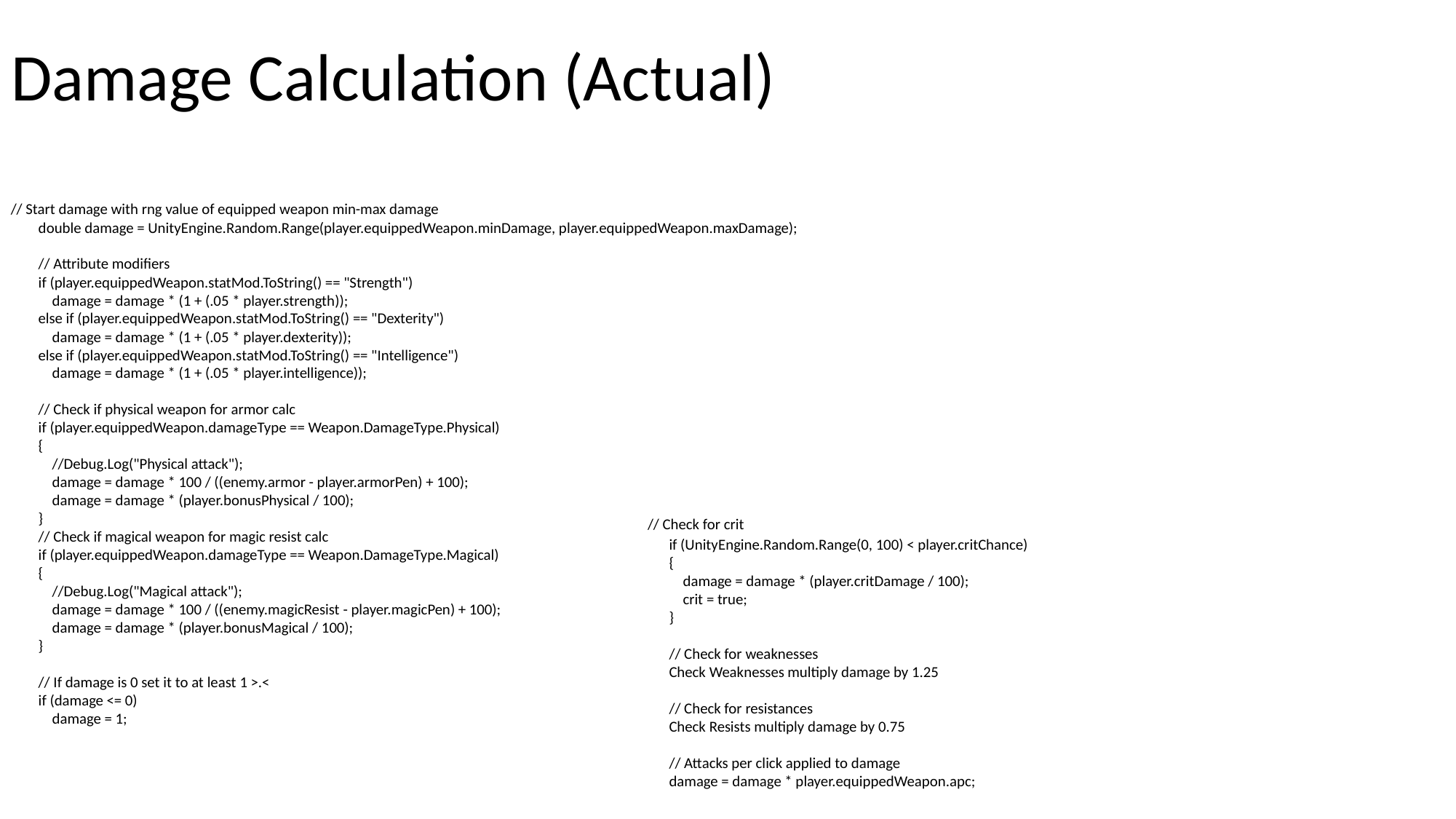

# Damage Calculation (Actual)
// Start damage with rng value of equipped weapon min-max damage
        double damage = UnityEngine.Random.Range(player.equippedWeapon.minDamage, player.equippedWeapon.maxDamage);

        // Attribute modifiers
        if (player.equippedWeapon.statMod.ToString() == "Strength")
            damage = damage * (1 + (.05 * player.strength));
        else if (player.equippedWeapon.statMod.ToString() == "Dexterity")
            damage = damage * (1 + (.05 * player.dexterity));
        else if (player.equippedWeapon.statMod.ToString() == "Intelligence")
            damage = damage * (1 + (.05 * player.intelligence));

        // Check if physical weapon for armor calc
        if (player.equippedWeapon.damageType == Weapon.DamageType.Physical)
        {
            //Debug.Log("Physical attack");
            damage = damage * 100 / ((enemy.armor - player.armorPen) + 100);
            damage = damage * (player.bonusPhysical / 100);
        }
        // Check if magical weapon for magic resist calc
        if (player.equippedWeapon.damageType == Weapon.DamageType.Magical)
        {
            //Debug.Log("Magical attack");
            damage = damage * 100 / ((enemy.magicResist - player.magicPen) + 100);
            damage = damage * (player.bonusMagical / 100);
        }

        // If damage is 0 set it to at least 1 >.<
        if (damage <= 0)
            damage = 1;

 // Check for crit
        if (UnityEngine.Random.Range(0, 100) < player.critChance)
        {
            damage = damage * (player.critDamage / 100);
            crit = true;
        }

        // Check for weaknesses
        Check Weaknesses multiply damage by 1.25

        // Check for resistances
        Check Resists multiply damage by 0.75

        // Attacks per click applied to damage
        damage = damage * player.equippedWeapon.apc;